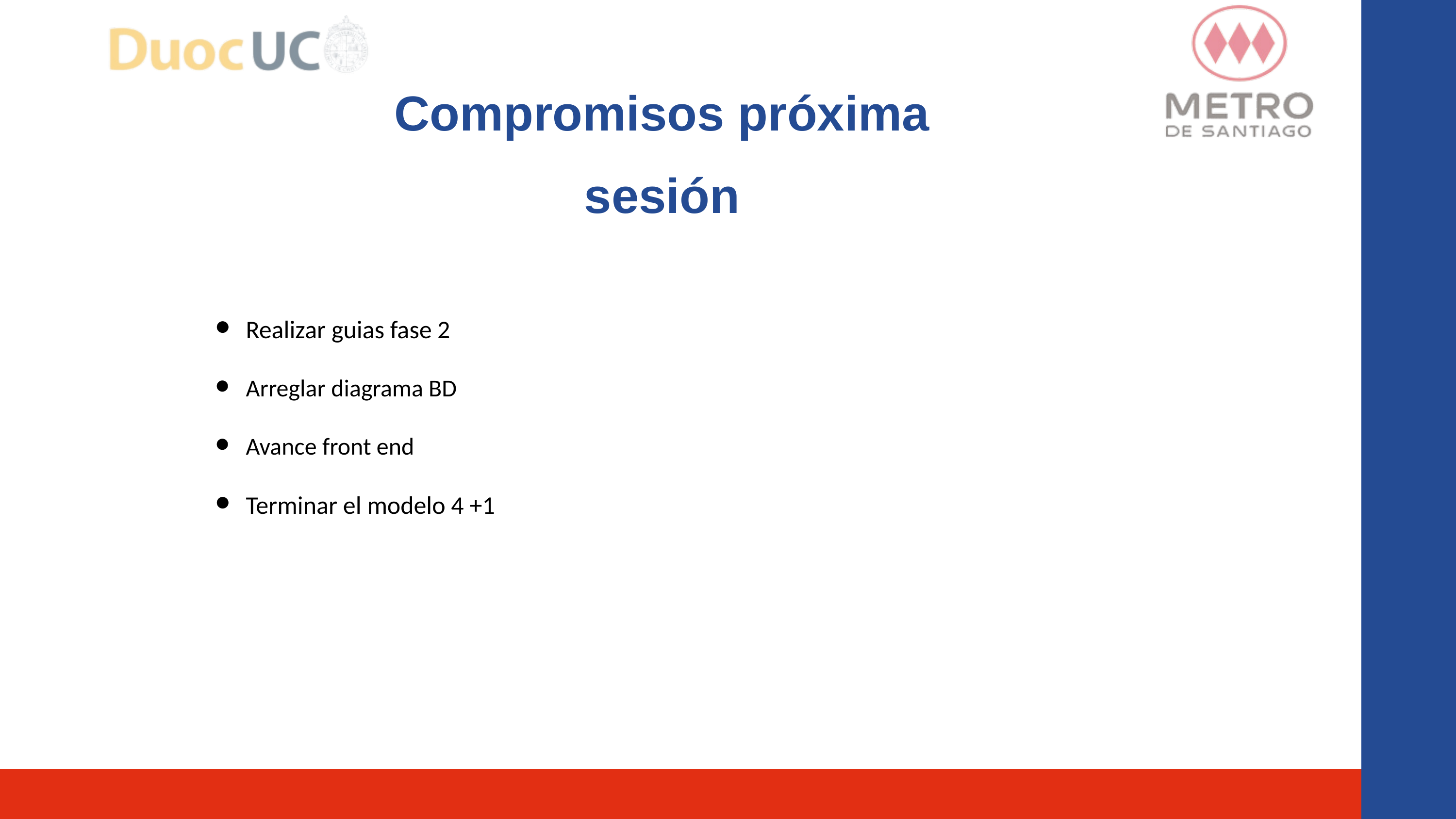

Compromisos próxima sesión

Realizar guias fase 2

Arreglar diagrama BD

Avance front end

Terminar el modelo 4 +1